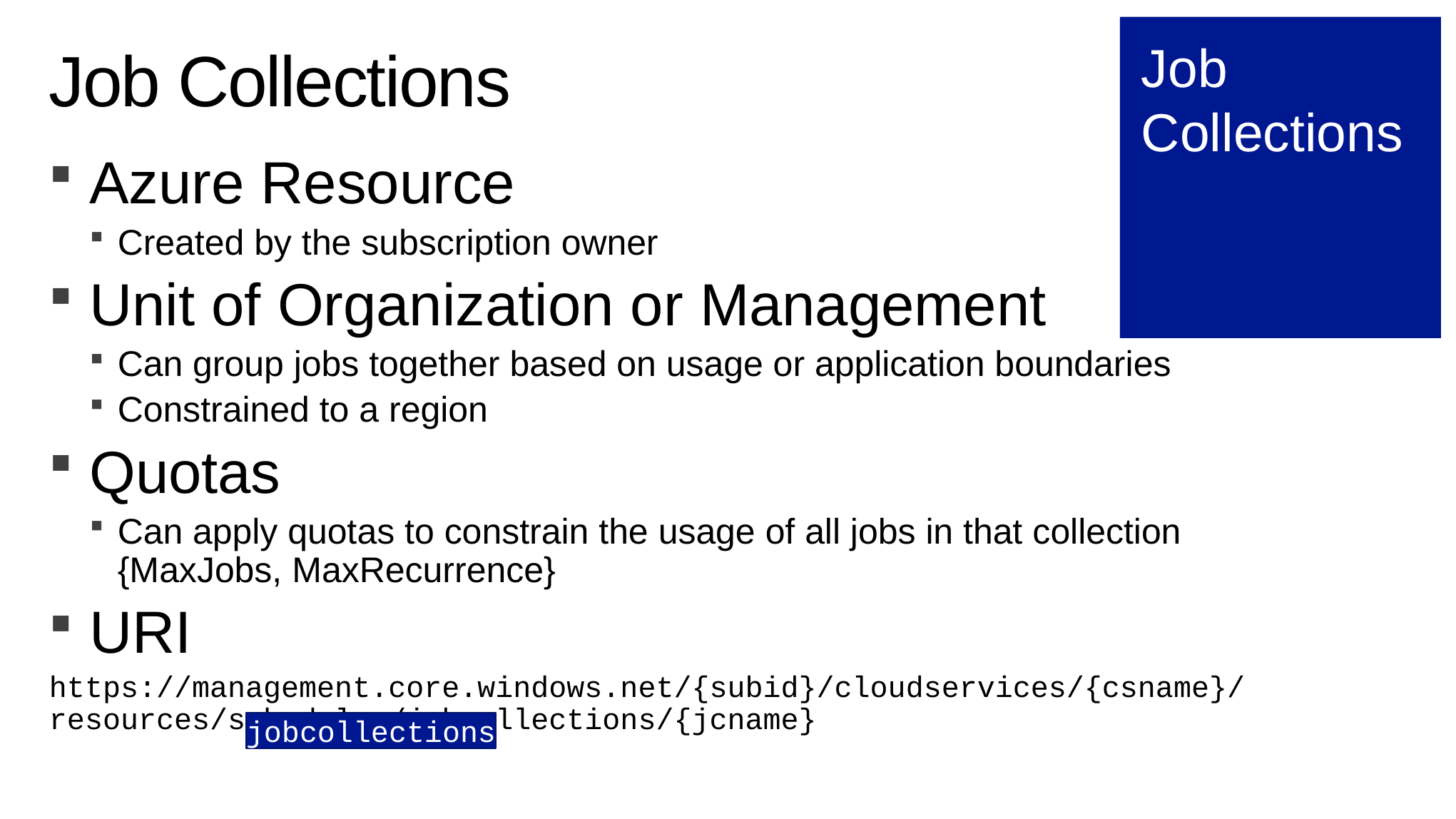

Job Collections

# Job Collections
Azure Resource
Created by the subscription owner
Unit of Organization or Management
Can group jobs together based on usage or application boundaries
Constrained to a region
Quotas
Can apply quotas to constrain the usage of all jobs in that collection
{MaxJobs, MaxRecurrence}
URI
https://management.core.windows.net/{subid}/cloudservices/{csname}/resources/scheduler/jobcollections/{jcname}
jobcollections